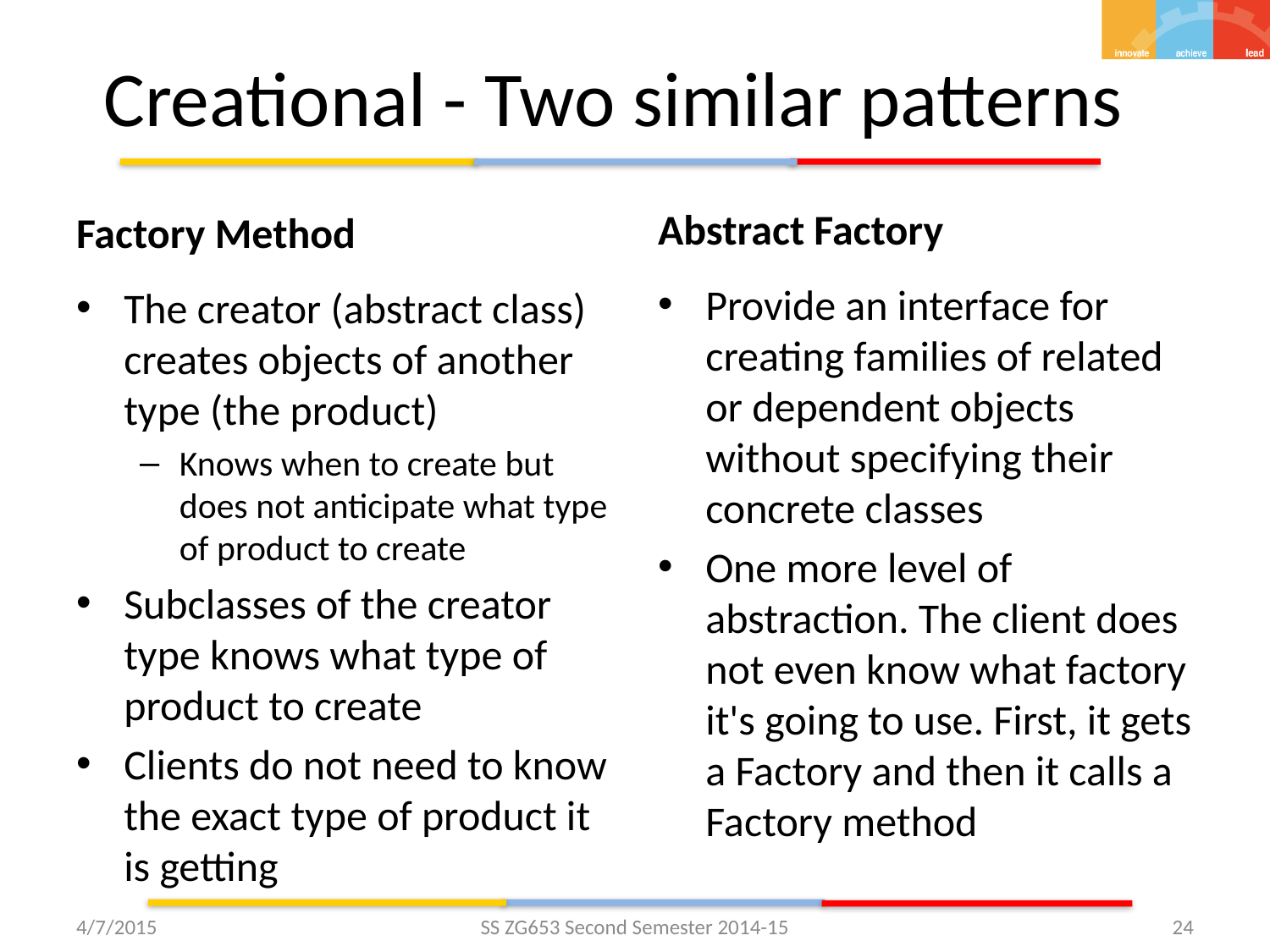

# Creational - Two similar patterns
Abstract Factory
Factory Method
Provide an interface for creating families of related or dependent objects without specifying their concrete classes
One more level of abstraction. The client does not even know what factory it's going to use. First, it gets a Factory and then it calls a Factory method
The creator (abstract class) creates objects of another type (the product)
Knows when to create but does not anticipate what type of product to create
Subclasses of the creator type knows what type of product to create
Clients do not need to know the exact type of product it is getting

4/7/2015
SS ZG653 Second Semester 2014-15
24